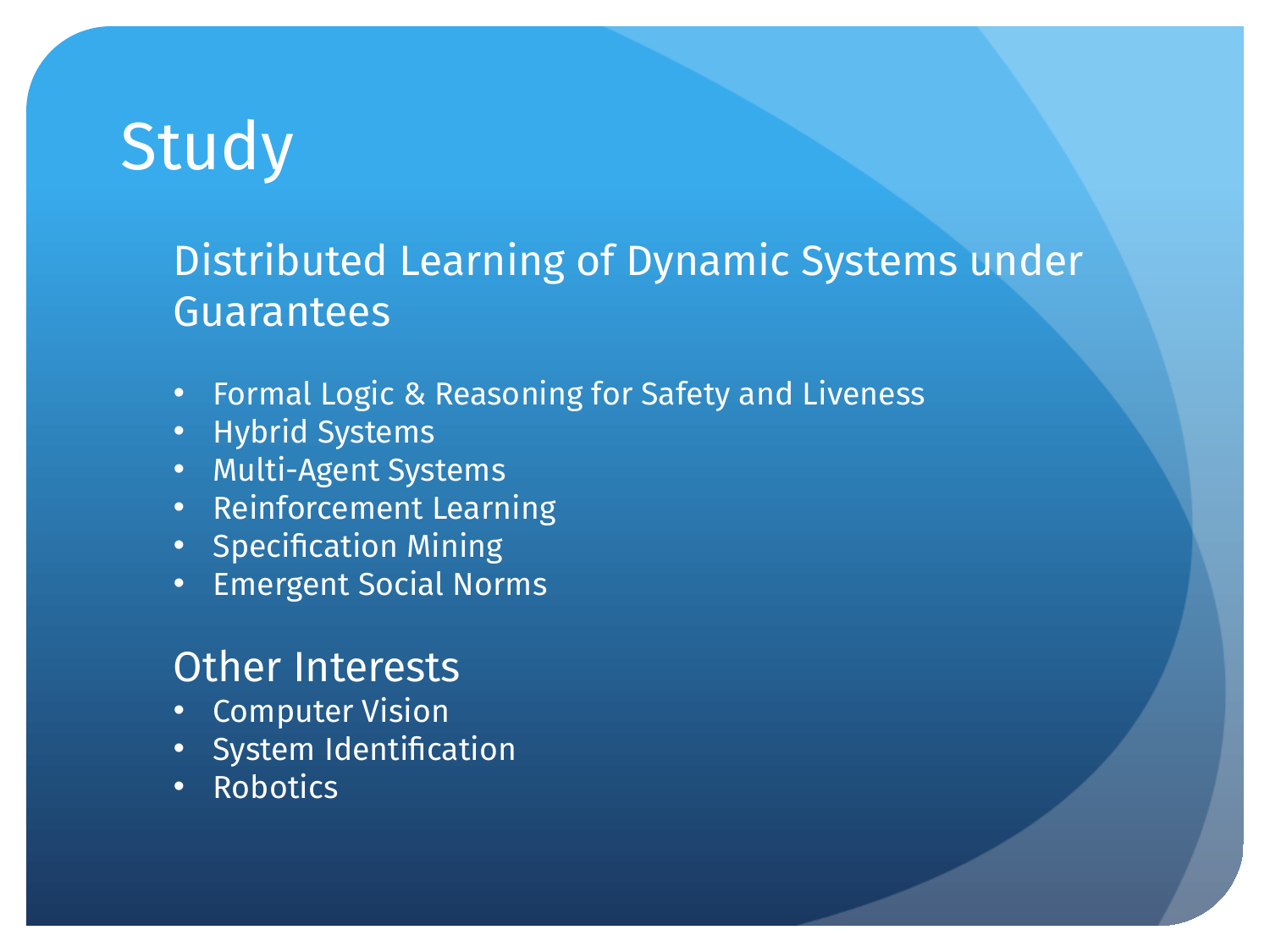

# Study
Distributed Learning of Dynamic Systems under Guarantees

Formal Logic & Reasoning for Safety and Liveness
Hybrid Systems
Multi-Agent Systems
Reinforcement Learning
Specification Mining
Emergent Social Norms

Other Interests
Computer Vision
System Identification
Robotics